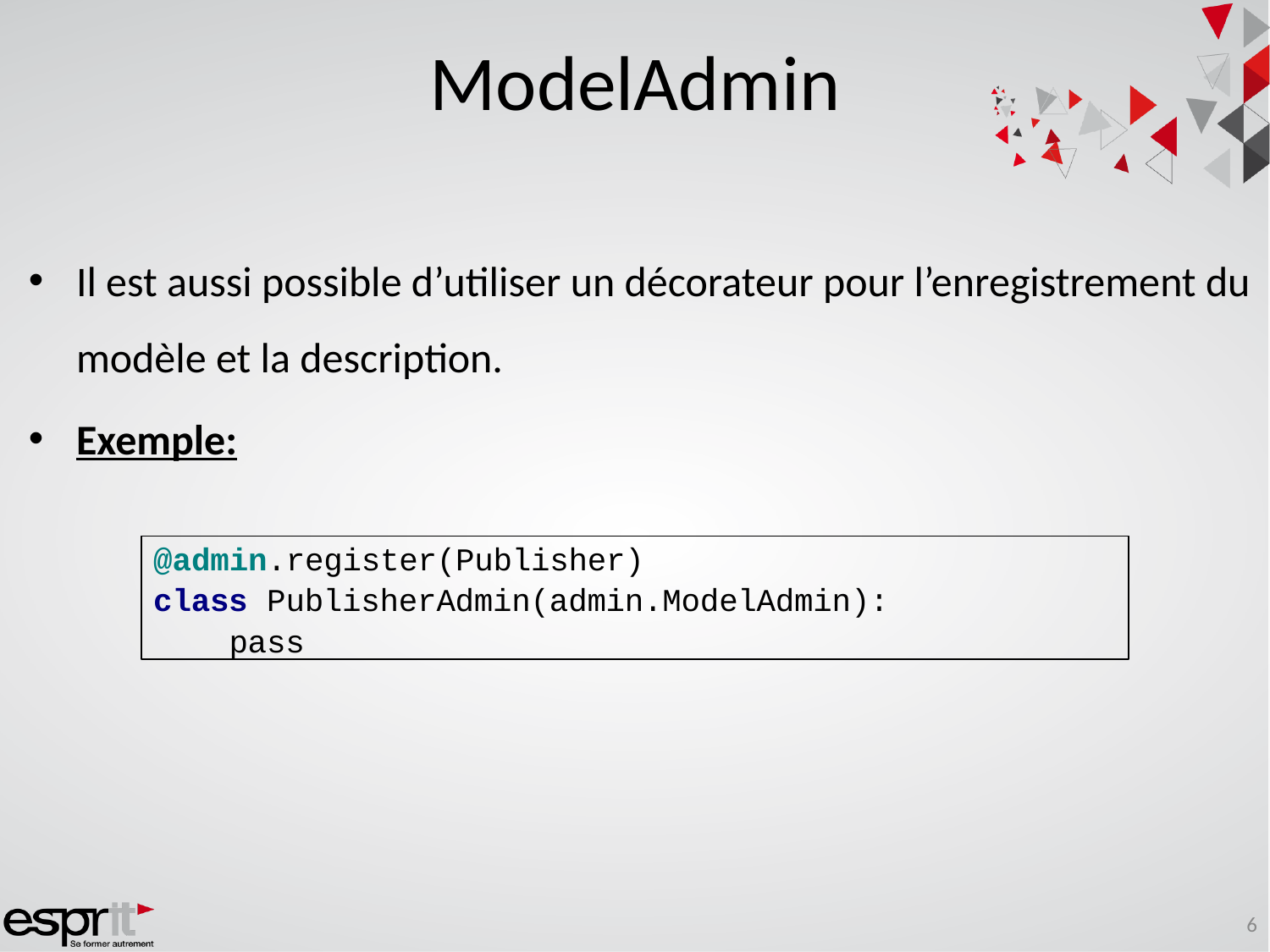

# ModelAdmin
Il est aussi possible d’utiliser un décorateur pour l’enregistrement du modèle et la description.
Exemple:

@admin.register(Publisher)
class PublisherAdmin(admin.ModelAdmin):
    pass
6